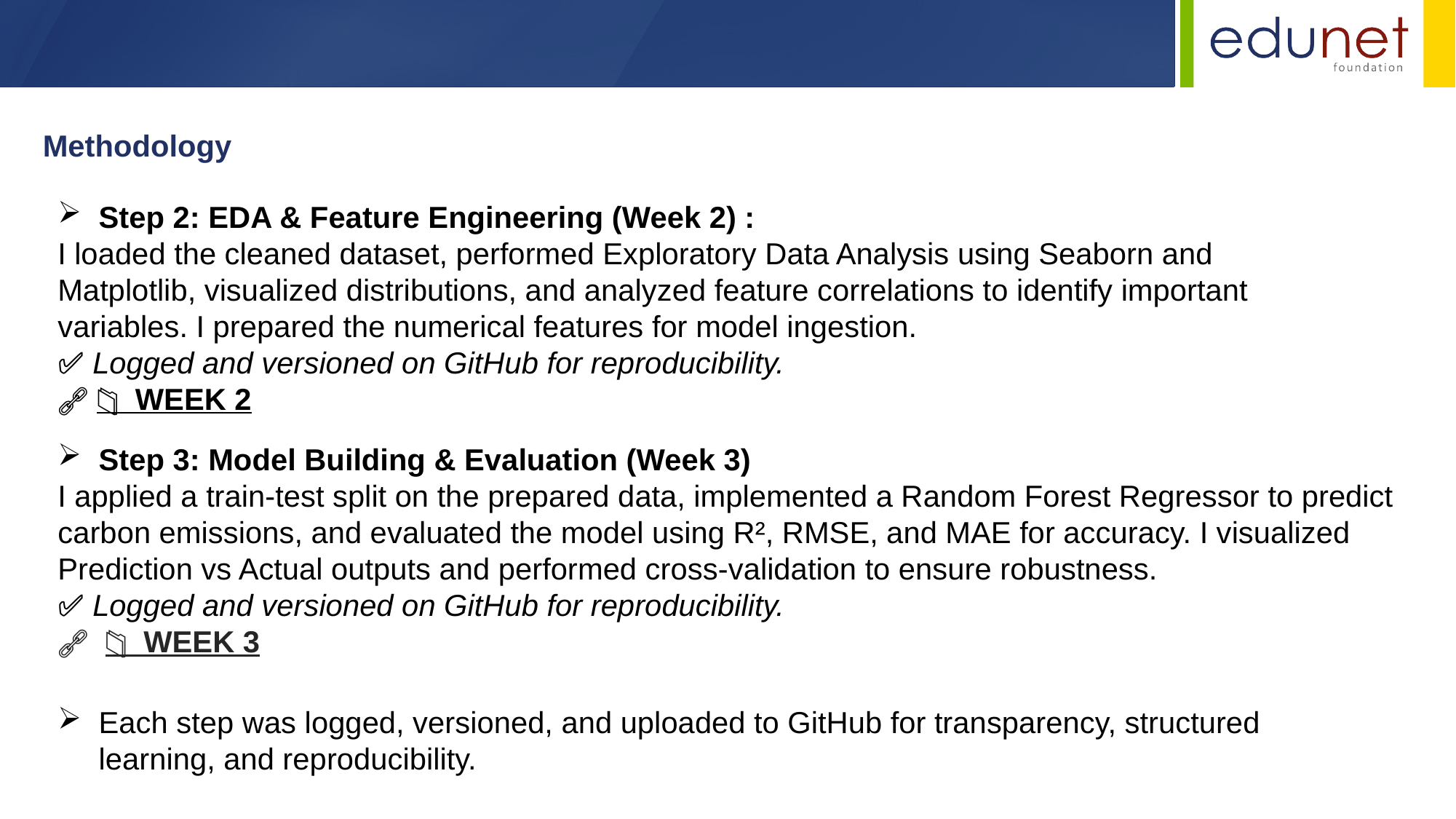

Methodology

Step 2: EDA & Feature Engineering (Week 2) :
I loaded the cleaned dataset, performed Exploratory Data Analysis using Seaborn and Matplotlib, visualized distributions, and analyzed feature correlations to identify important variables. I prepared the numerical features for model ingestion.
✅ Logged and versioned on GitHub for reproducibility.
🔗 📁  WEEK 2

Step 3: Model Building & Evaluation (Week 3)
I applied a train-test split on the prepared data, implemented a Random Forest Regressor to predict carbon emissions, and evaluated the model using R², RMSE, and MAE for accuracy. I visualized Prediction vs Actual outputs and performed cross-validation to ensure robustness.
✅ Logged and versioned on GitHub for reproducibility.
🔗  📁  WEEK 3

Each step was logged, versioned, and uploaded to GitHub for transparency, structured learning, and reproducibility.